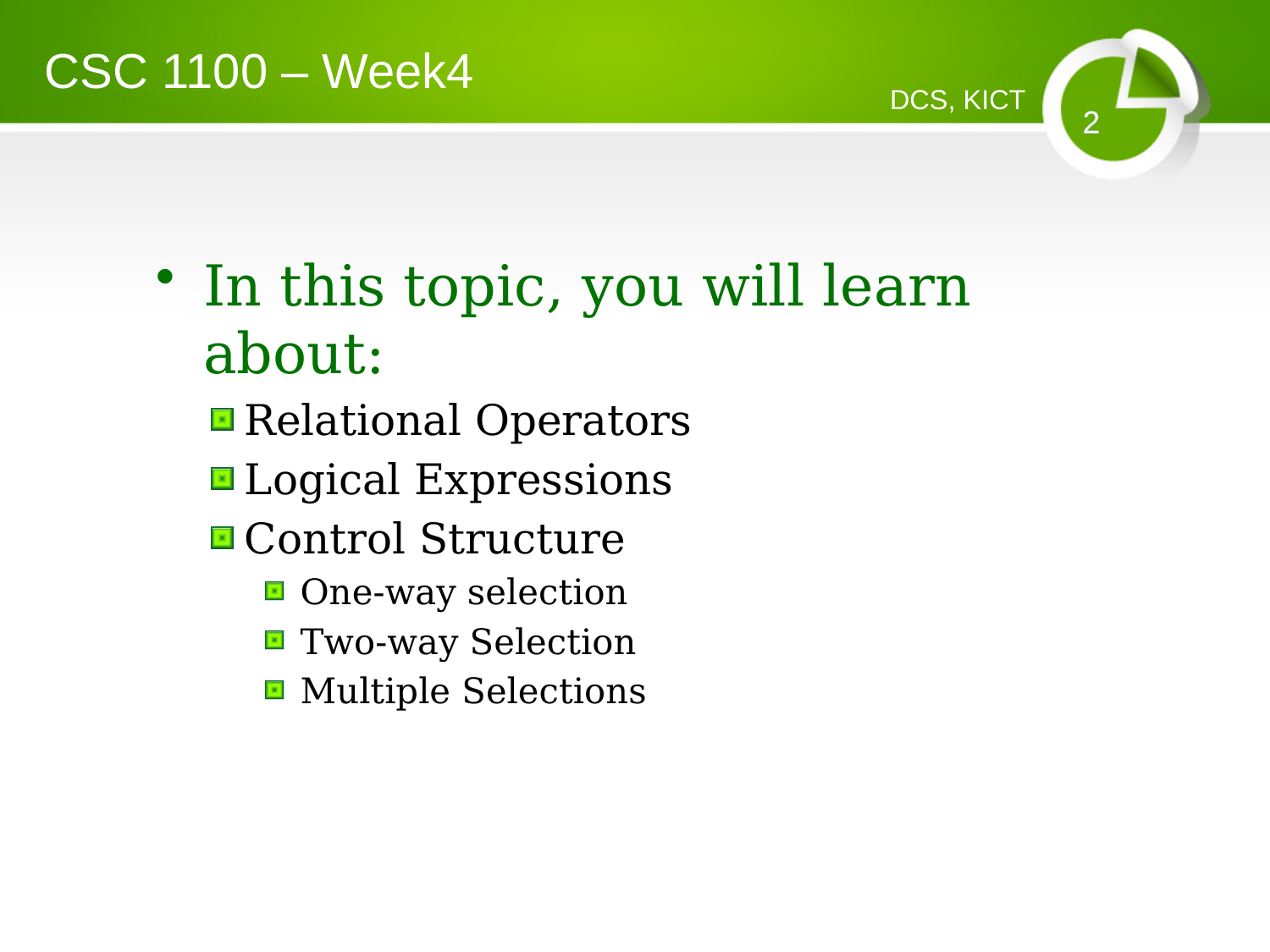

CSC 1100 – Week4
DCS, KICT
2
In this topic, you will learn about:
Relational Operators
Logical Expressions
Control Structure
One-way selection
Two-way Selection
Multiple Selections